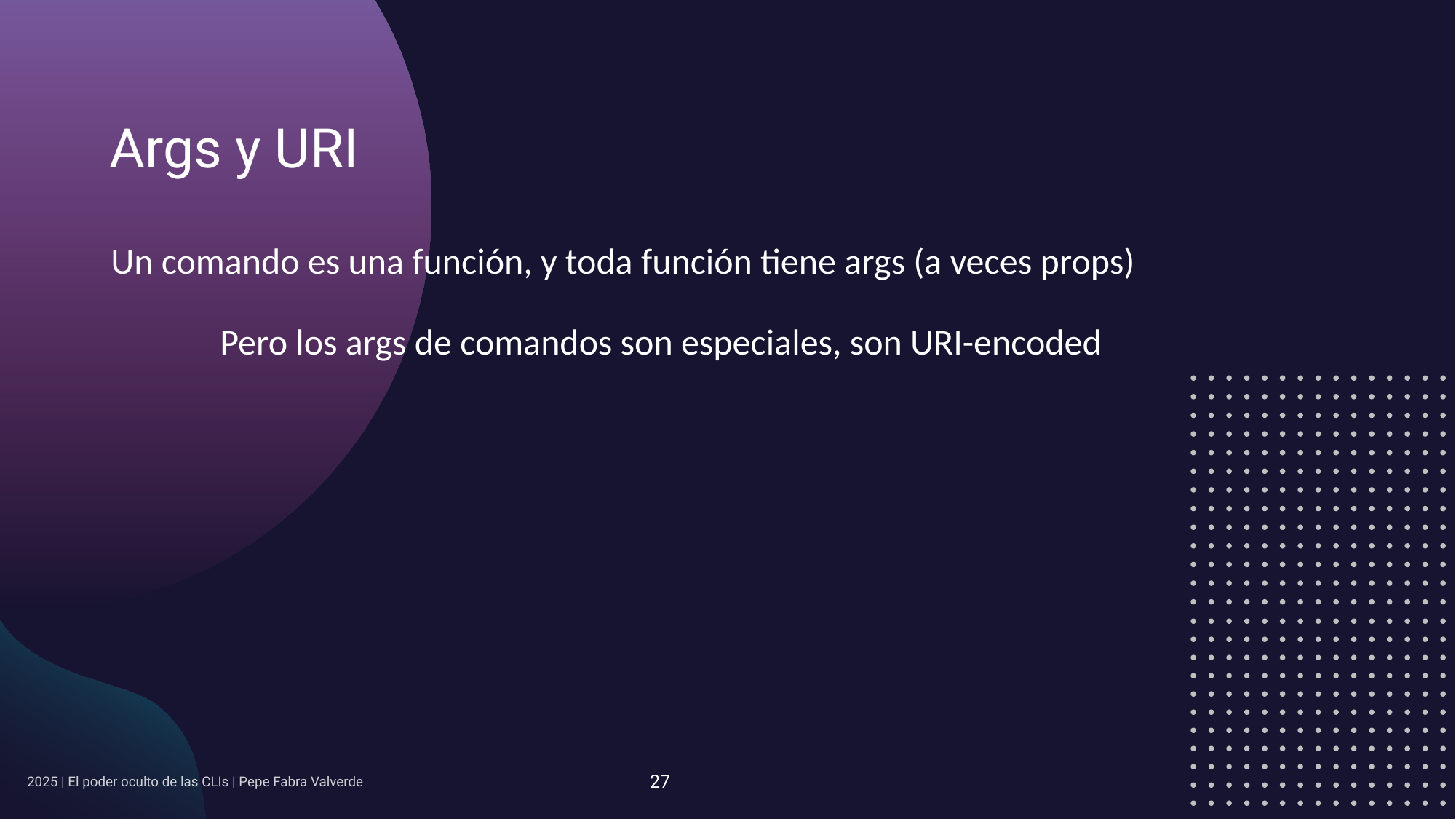

# Args y URI
Un comando es una función, y toda función tiene args (a veces props)
	Pero los args de comandos son especiales, son URI-encoded
2025 | El poder oculto de las CLIs | Pepe Fabra Valverde